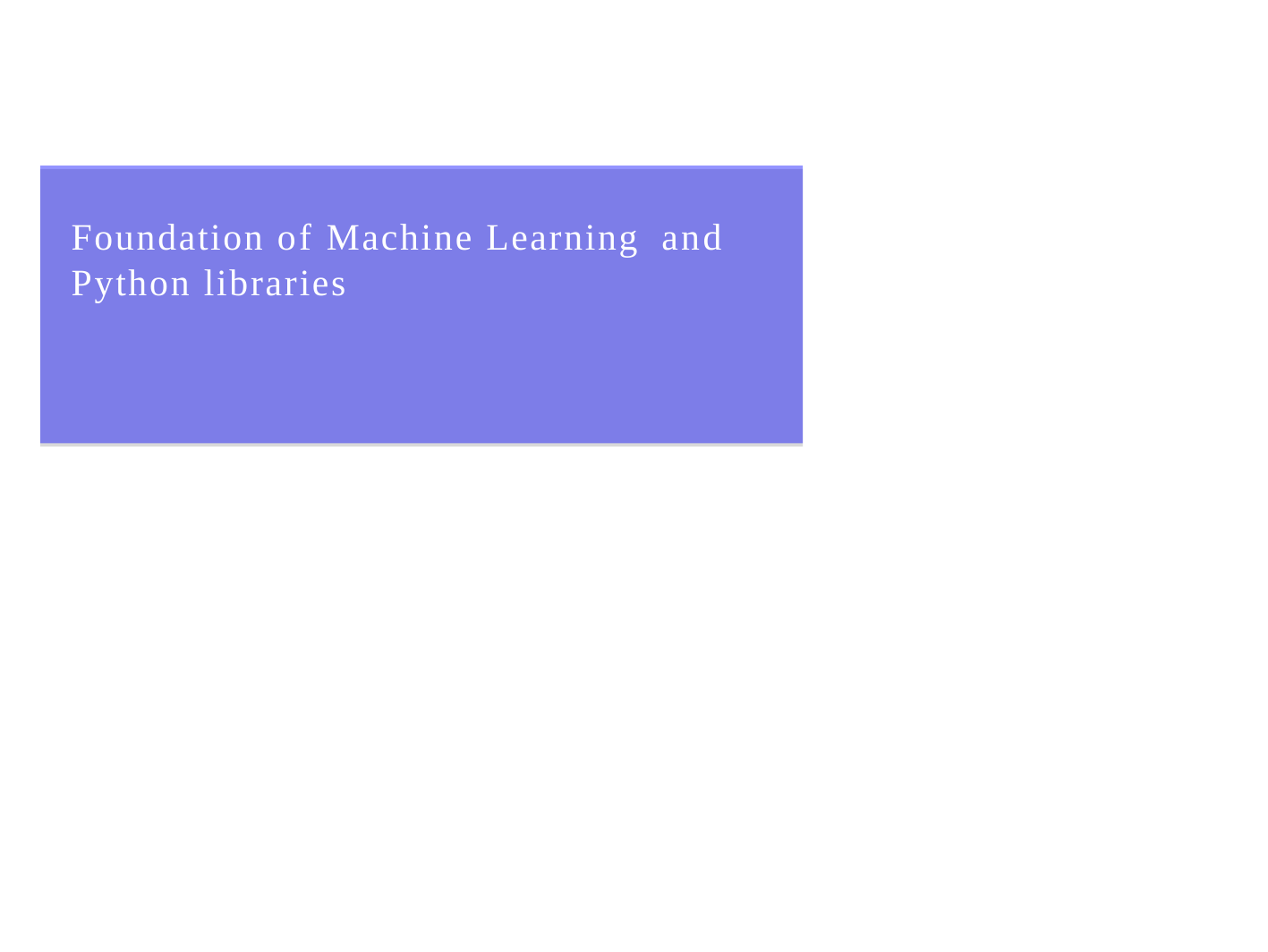

Foundation of Machine Learning  and Python libraries